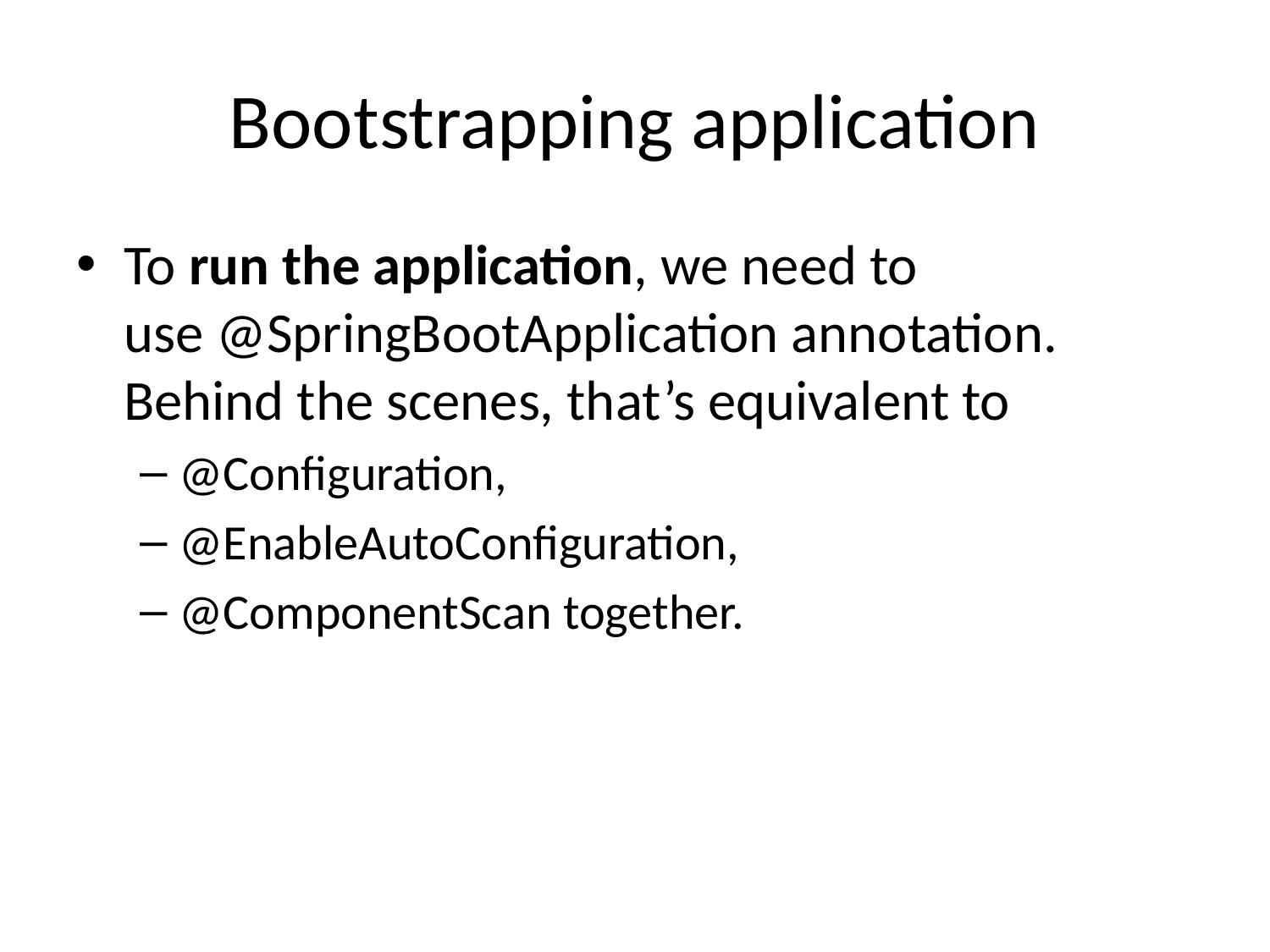

# Bootstrapping application
To run the application, we need to use @SpringBootApplication annotation. Behind the scenes, that’s equivalent to
@Configuration,
@EnableAutoConfiguration,
@ComponentScan together.